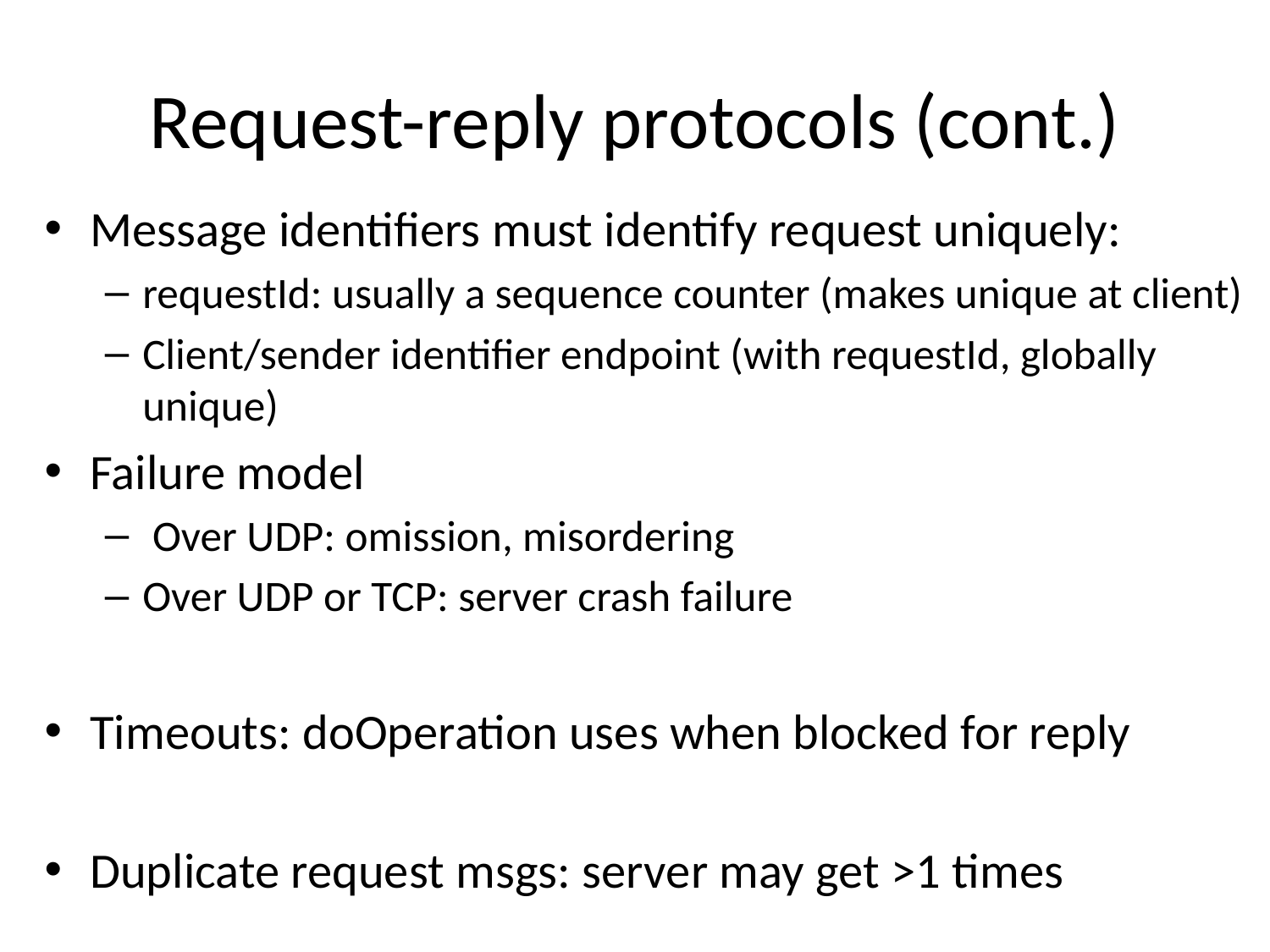

# Request-reply protocols (cont.)
Message identifiers must identify request uniquely:
requestId: usually a sequence counter (makes unique at client)
Client/sender identifier endpoint (with requestId, globally unique)
Failure model
 Over UDP: omission, misordering
Over UDP or TCP: server crash failure

Timeouts: doOperation uses when blocked for reply

Duplicate request msgs: server may get >1 times